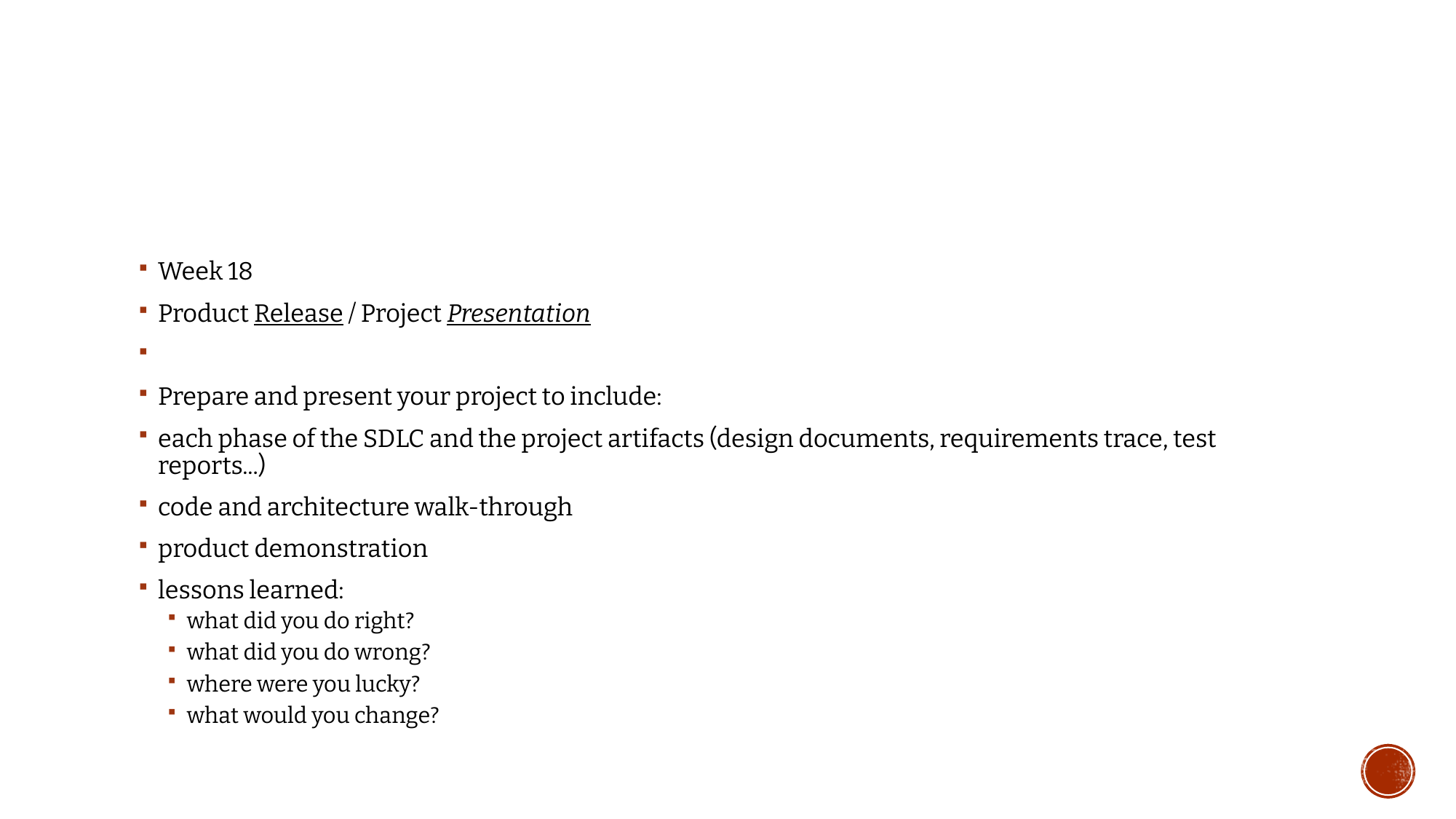

#
Week 18
Product Release / Project Presentation

Prepare and present your project to include:
each phase of the SDLC and the project artifacts (design documents, requirements trace, test reports...)
code and architecture walk-through
product demonstration
lessons learned:
what did you do right?
what did you do wrong?
where were you lucky?
what would you change?